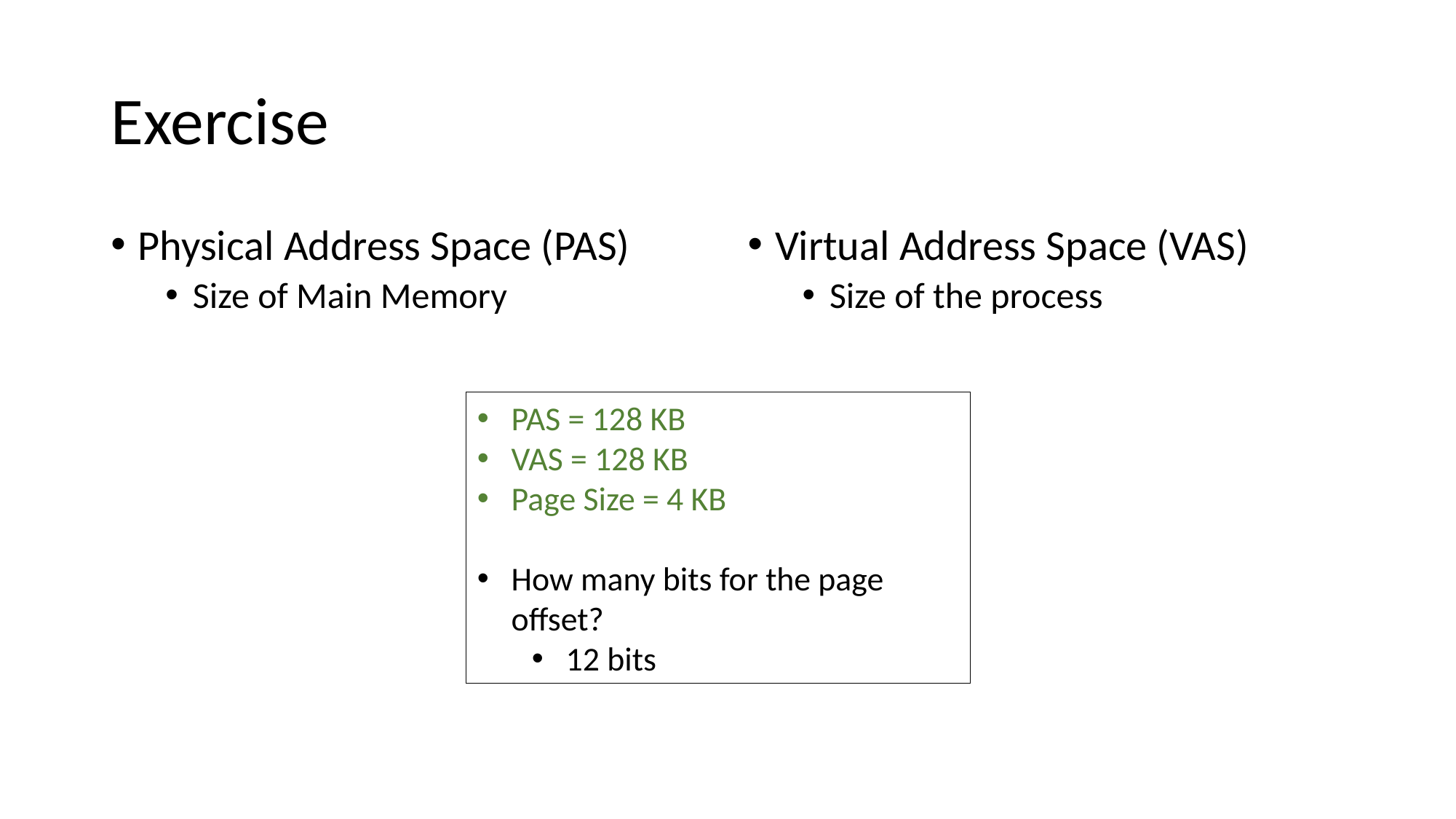

# Exercise
Physical Address Space (PAS)
Size of Main Memory

Virtual Address Space (VAS)
Size of the process
PAS = 128 KB
VAS = 128 KB
Page Size = 4 KB

How many bits for the page offset?
12 bits